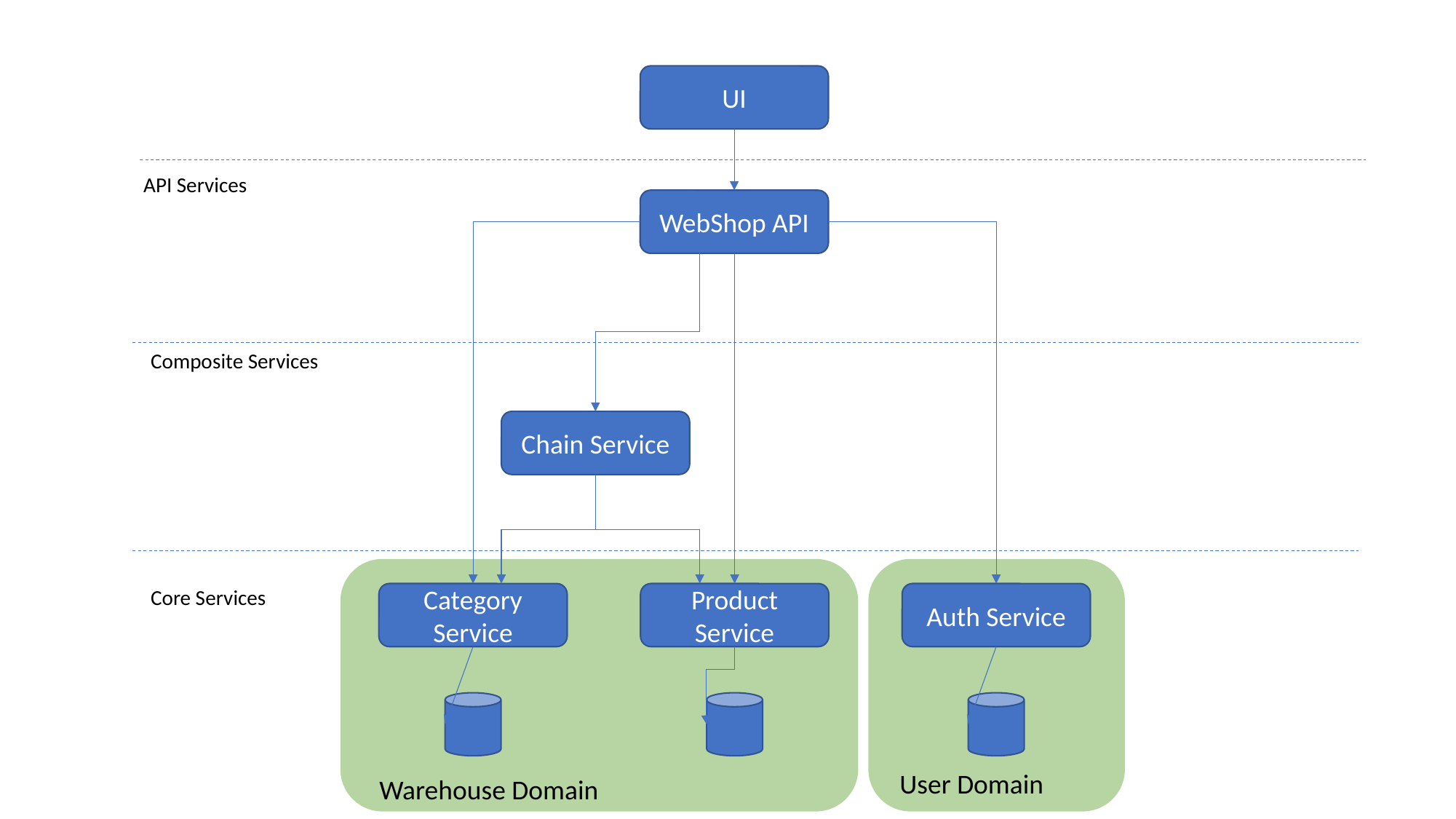

UI
API Services
WebShop API
Composite Services
Chain Service

Core Services
Product Service
Auth Service
Category Service

User Domain
Warehouse Domain